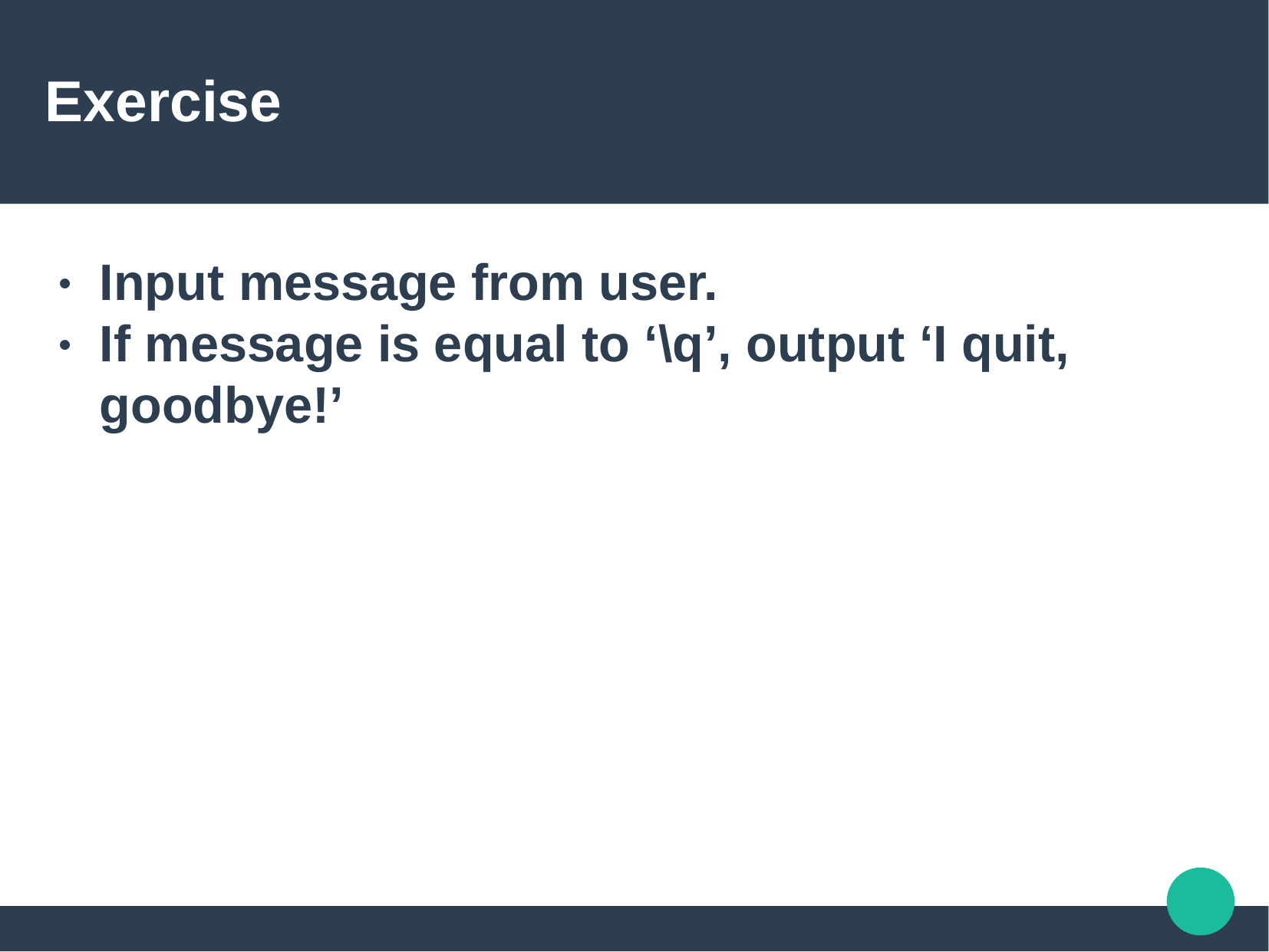

Exercise
Input message from user.
If message is equal to ‘\q’, output ‘I quit, goodbye!’